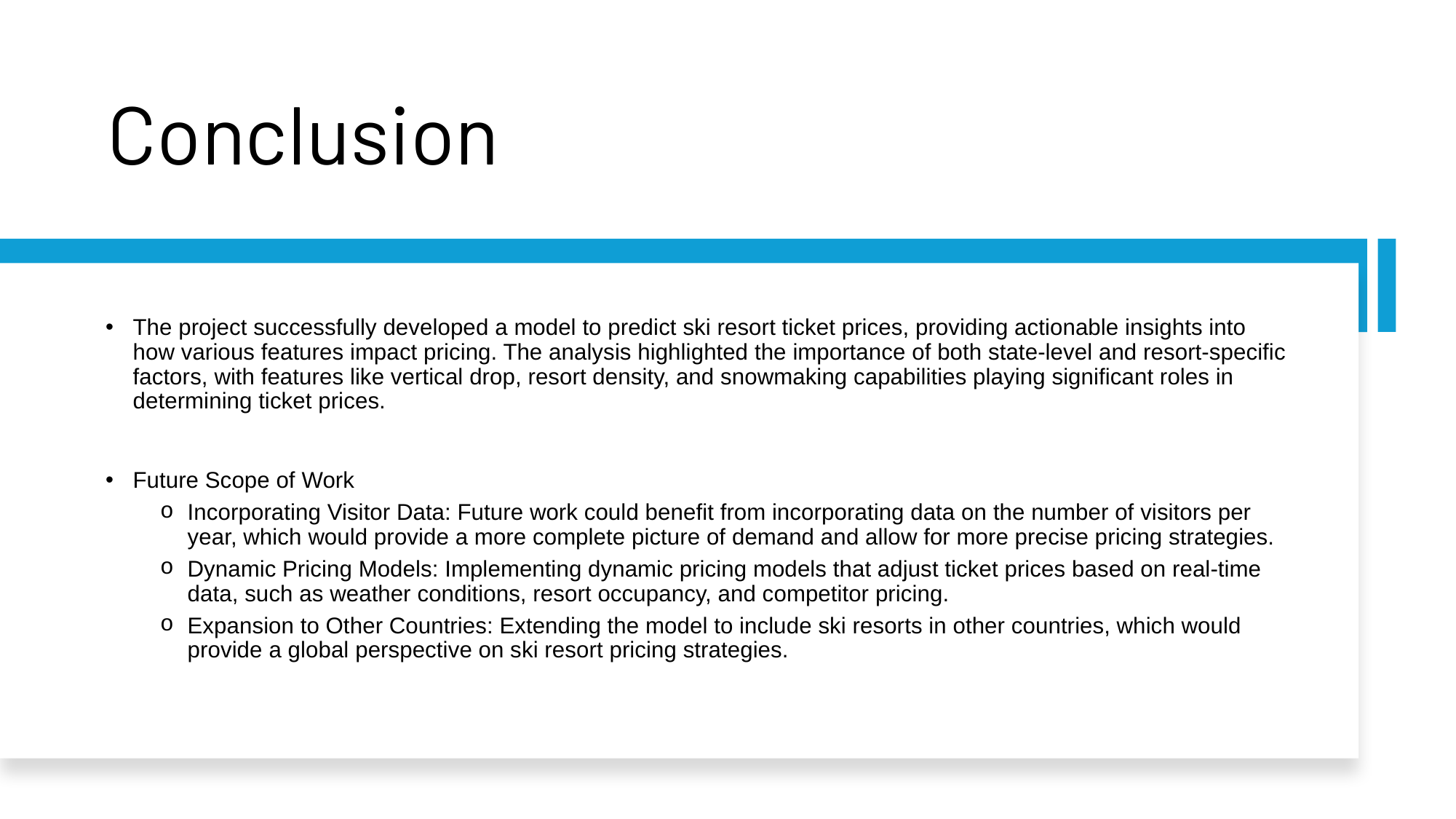

# Conclusion

The project successfully developed a model to predict ski resort ticket prices, providing actionable insights into how various features impact pricing. The analysis highlighted the importance of both state-level and resort-specific factors, with features like vertical drop, resort density, and snowmaking capabilities playing significant roles in determining ticket prices.

Future Scope of Work
Incorporating Visitor Data: Future work could benefit from incorporating data on the number of visitors per year, which would provide a more complete picture of demand and allow for more precise pricing strategies.
Dynamic Pricing Models: Implementing dynamic pricing models that adjust ticket prices based on real-time data, such as weather conditions, resort occupancy, and competitor pricing.
Expansion to Other Countries: Extending the model to include ski resorts in other countries, which would provide a global perspective on ski resort pricing strategies.